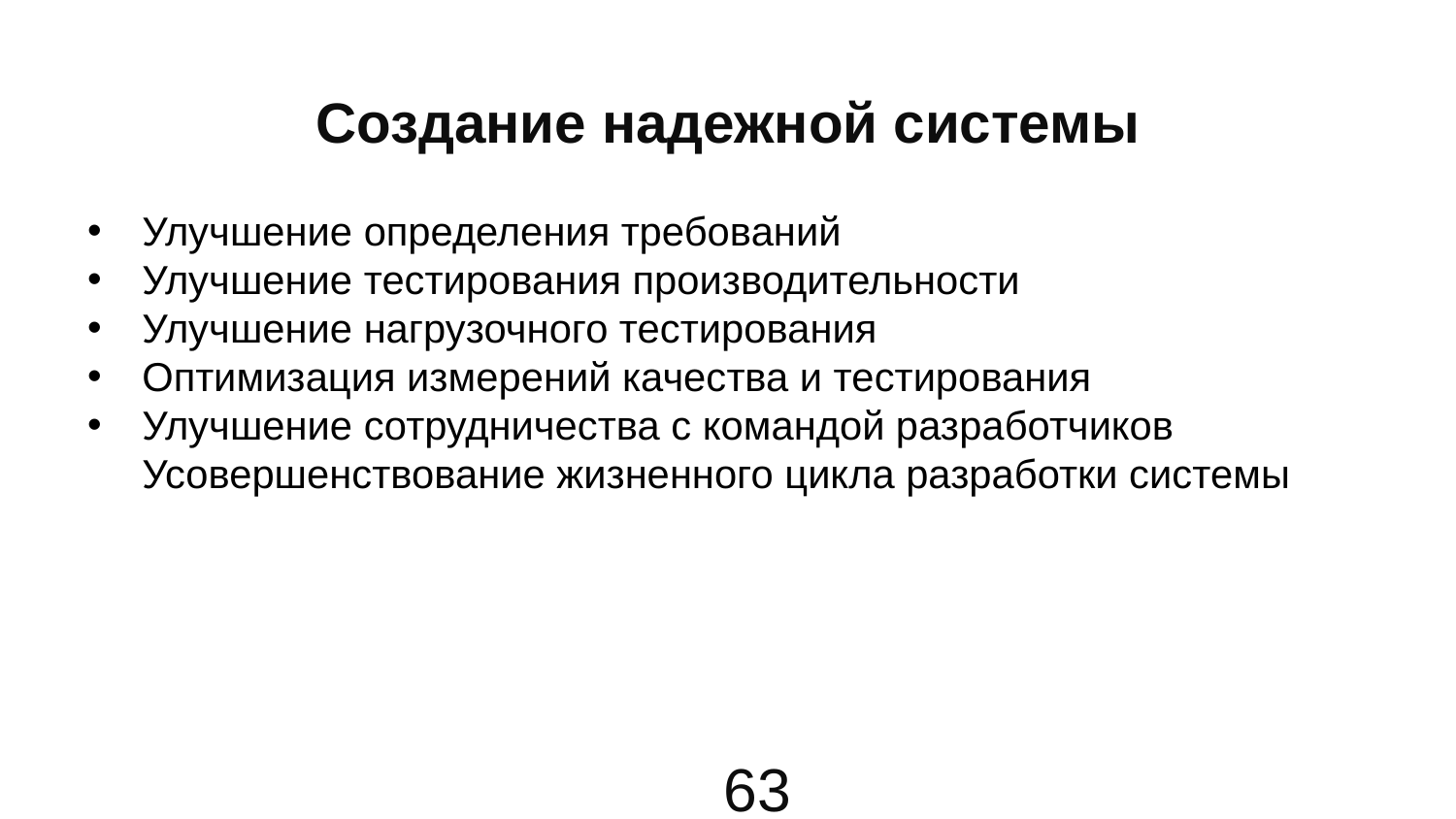

# Создание надежной системы
Улучшение определения требований
Улучшение тестирования производительности
Улучшение нагрузочного тестирования
Оптимизация измерений качества и тестирования
Улучшение сотрудничества с командой разработчиков Усовершенствование жизненного цикла разработки системы
63